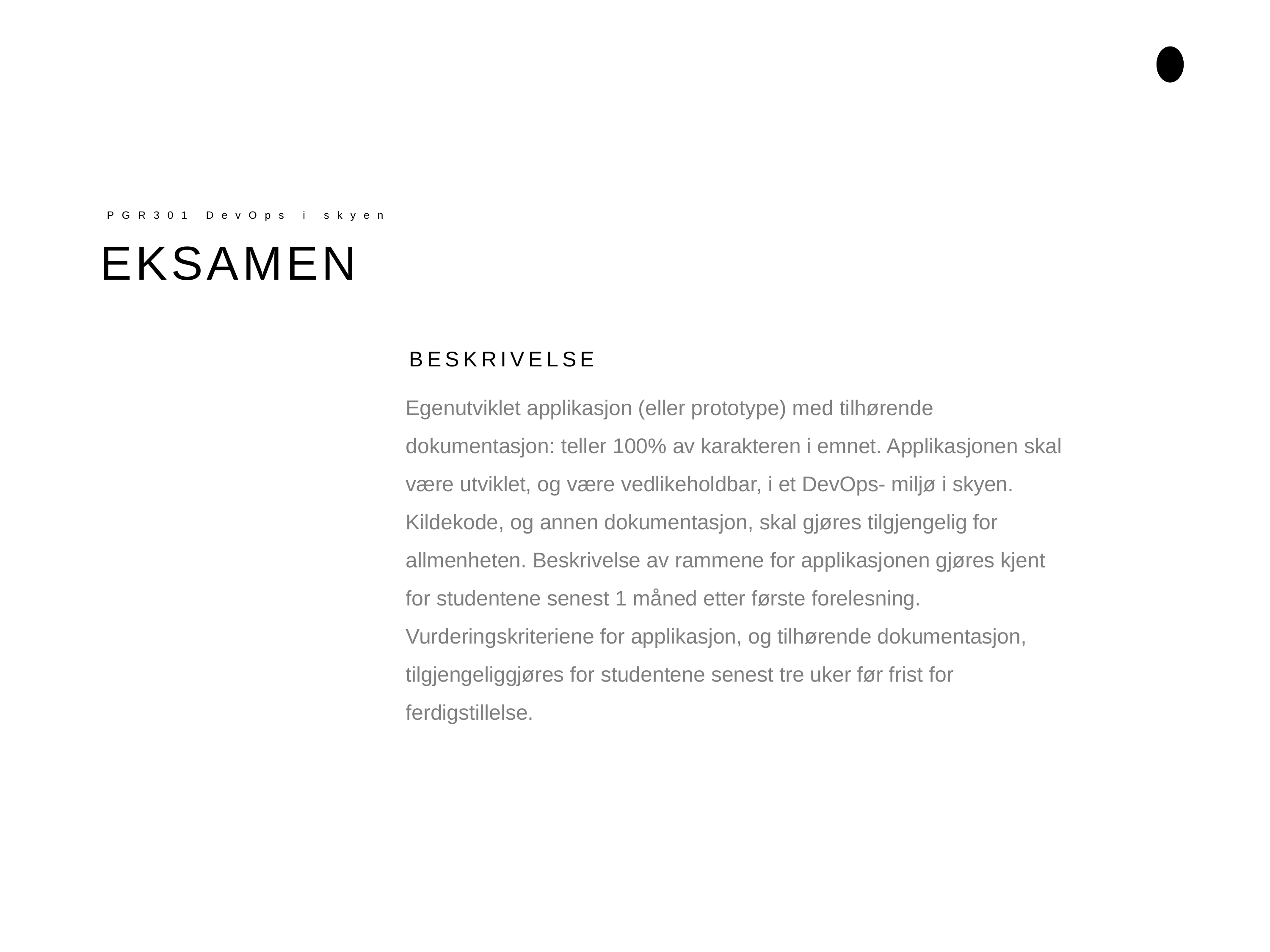

5
PGR301 DevOps i skyen
EKSAMEN
BESKRIVELSE
Egenutviklet applikasjon (eller prototype) med tilhørende dokumentasjon: teller 100% av karakteren i emnet. Applikasjonen skal være utviklet, og være vedlikeholdbar, i et DevOps- miljø i skyen. Kildekode, og annen dokumentasjon, skal gjøres tilgjengelig for allmenheten. Beskrivelse av rammene for applikasjonen gjøres kjent for studentene senest 1 måned etter første forelesning. Vurderingskriteriene for applikasjon, og tilhørende dokumentasjon, tilgjengeliggjøres for studentene senest tre uker før frist for ferdigstillelse.